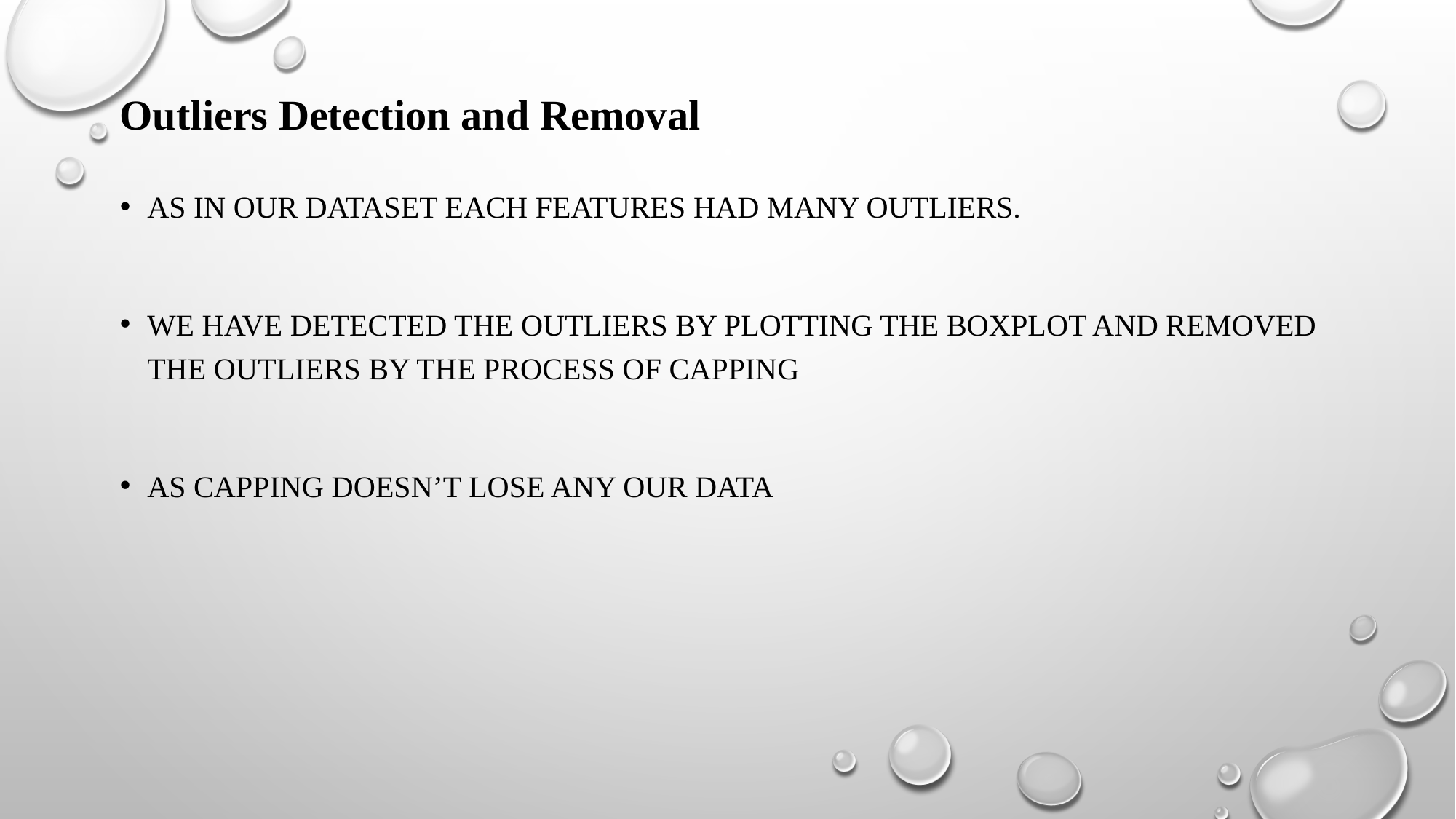

# Outliers Detection and Removal
As in our dataset each features had many outliers.

We have detected the outliers by plotting the boxplot and removed the outliers by the process of capping

As capping doesn’t lose any our data